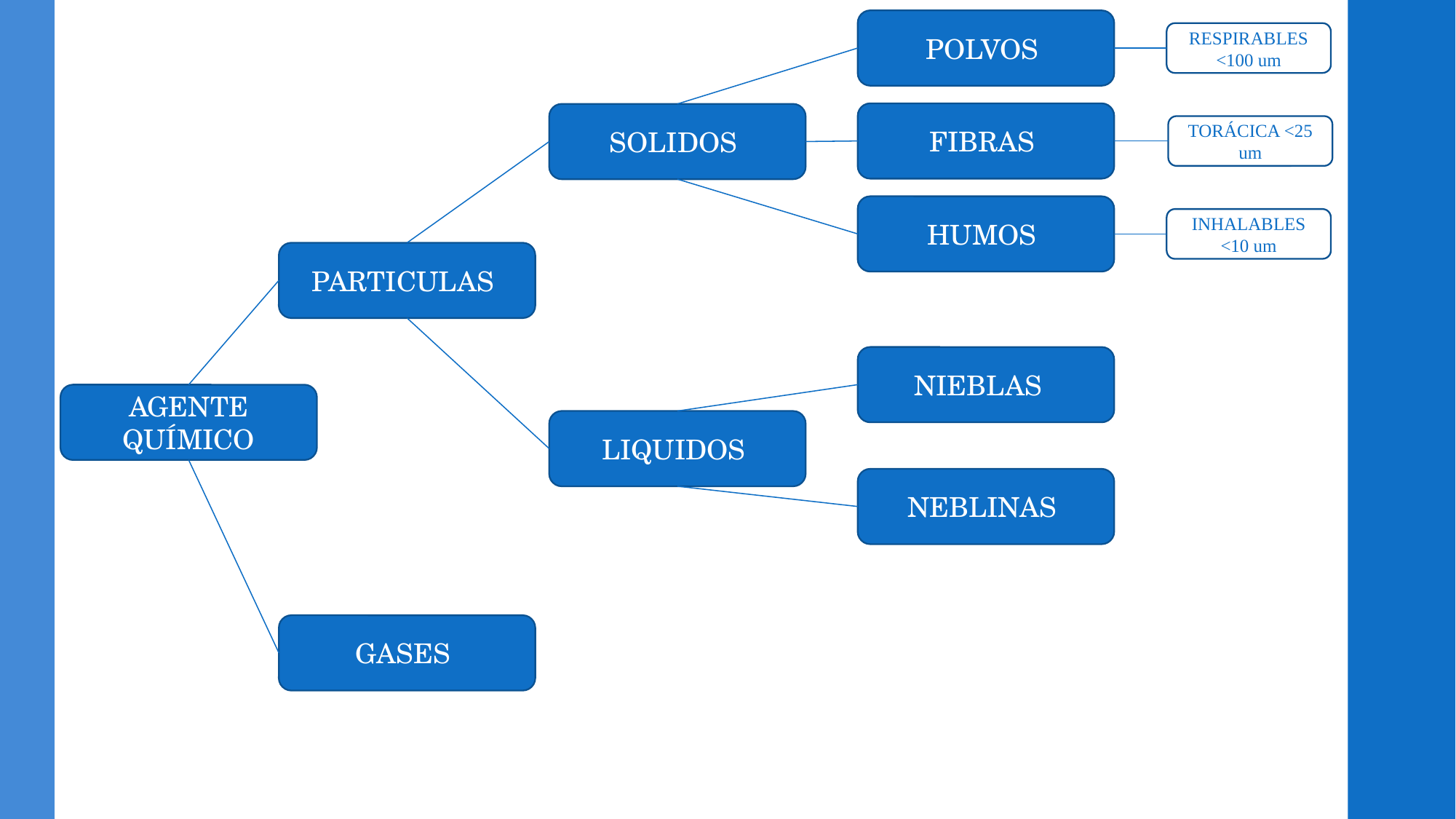

POLVOS
RESPIRABLES <100 um
FIBRAS
SOLIDOS
TORÁCICA <25 um
HUMOS
INHALABLES <10 um
PARTICULAS
NIEBLAS
AGENTE QUÍMICO
LIQUIDOS
NEBLINAS
GASES